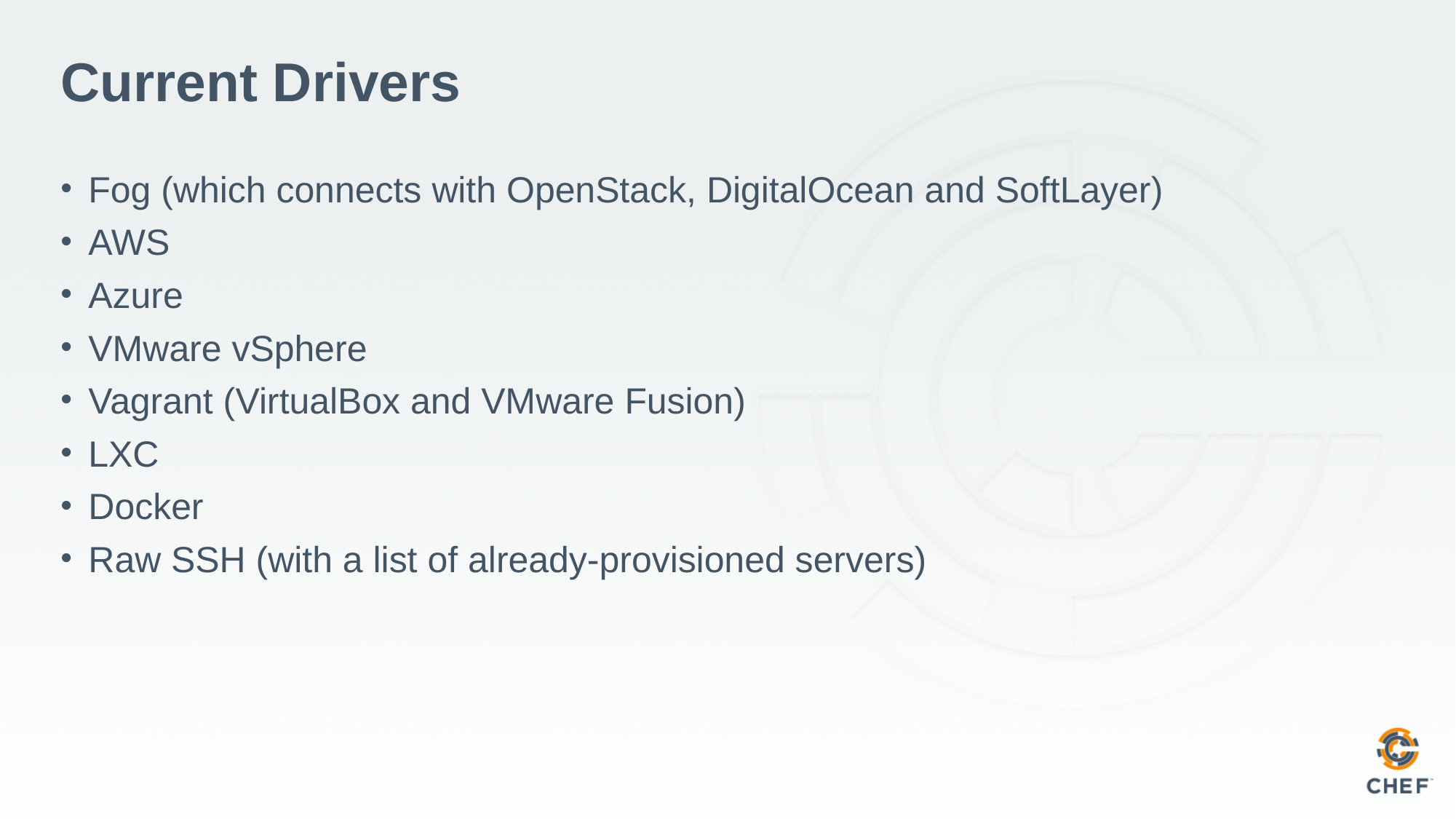

# Current Drivers
Fog (which connects with OpenStack, DigitalOcean and SoftLayer)
AWS
Azure
VMware vSphere
Vagrant (VirtualBox and VMware Fusion)
LXC
Docker
Raw SSH (with a list of already-provisioned servers)